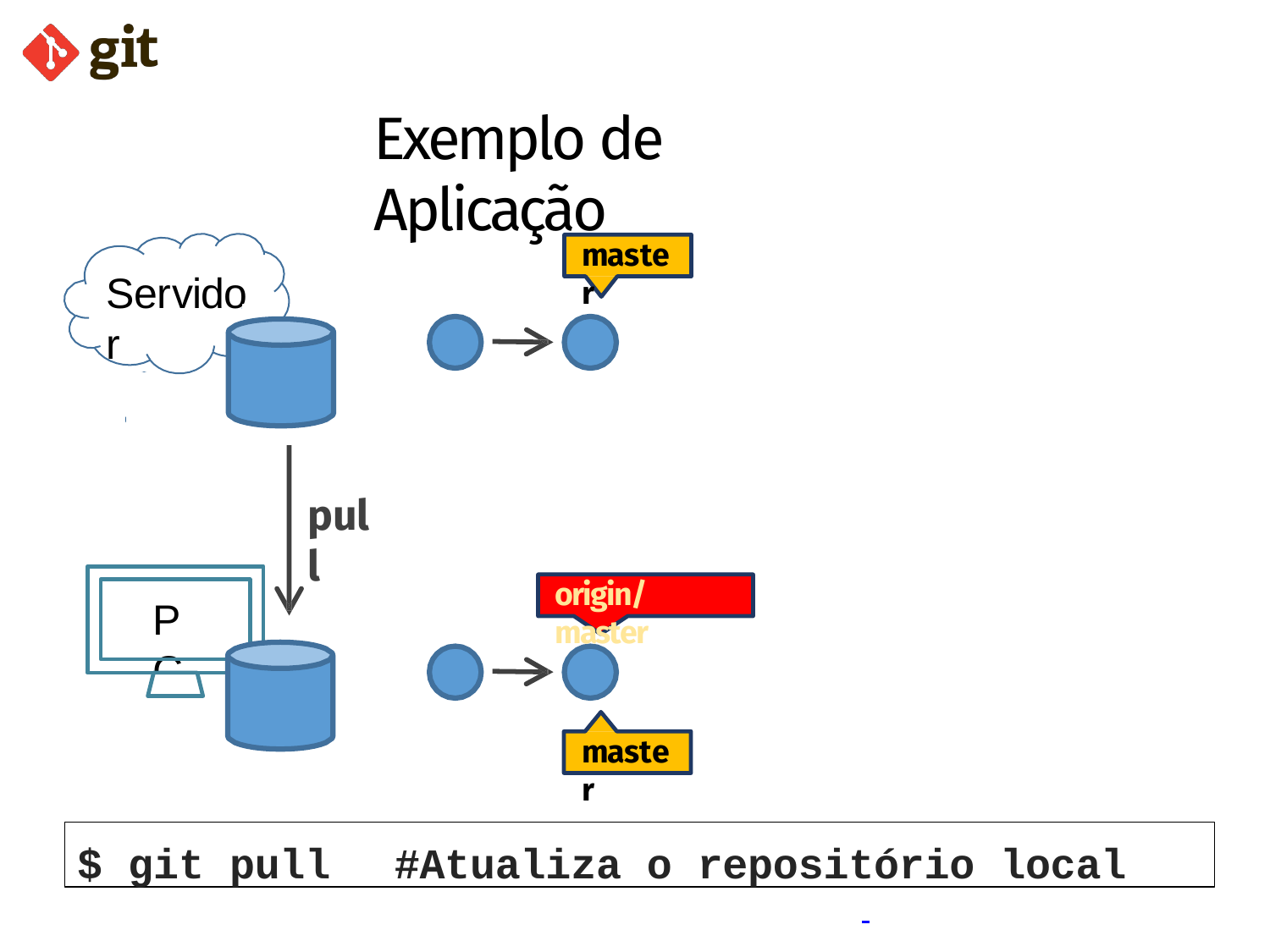

# Exemplo de Aplicação
master

Servidor

pull

origin/master

PC

master

$ git pull	#Atualiza o repositório local